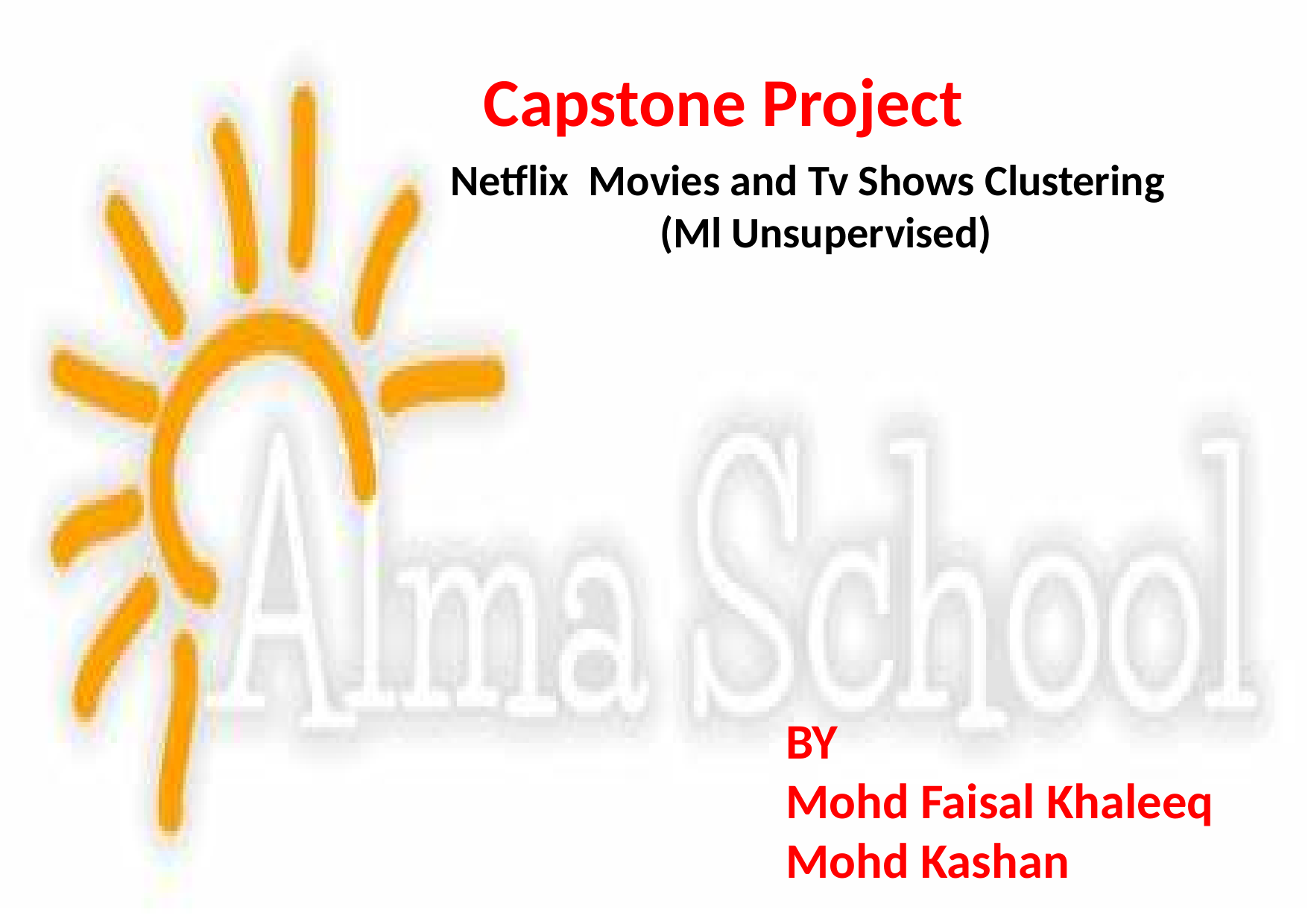

Capstone Project
Netflix  Movies and Tv Shows Clustering
(Ml Unsupervised)
BY
Mohd Faisal Khaleeq
Mohd Kashan